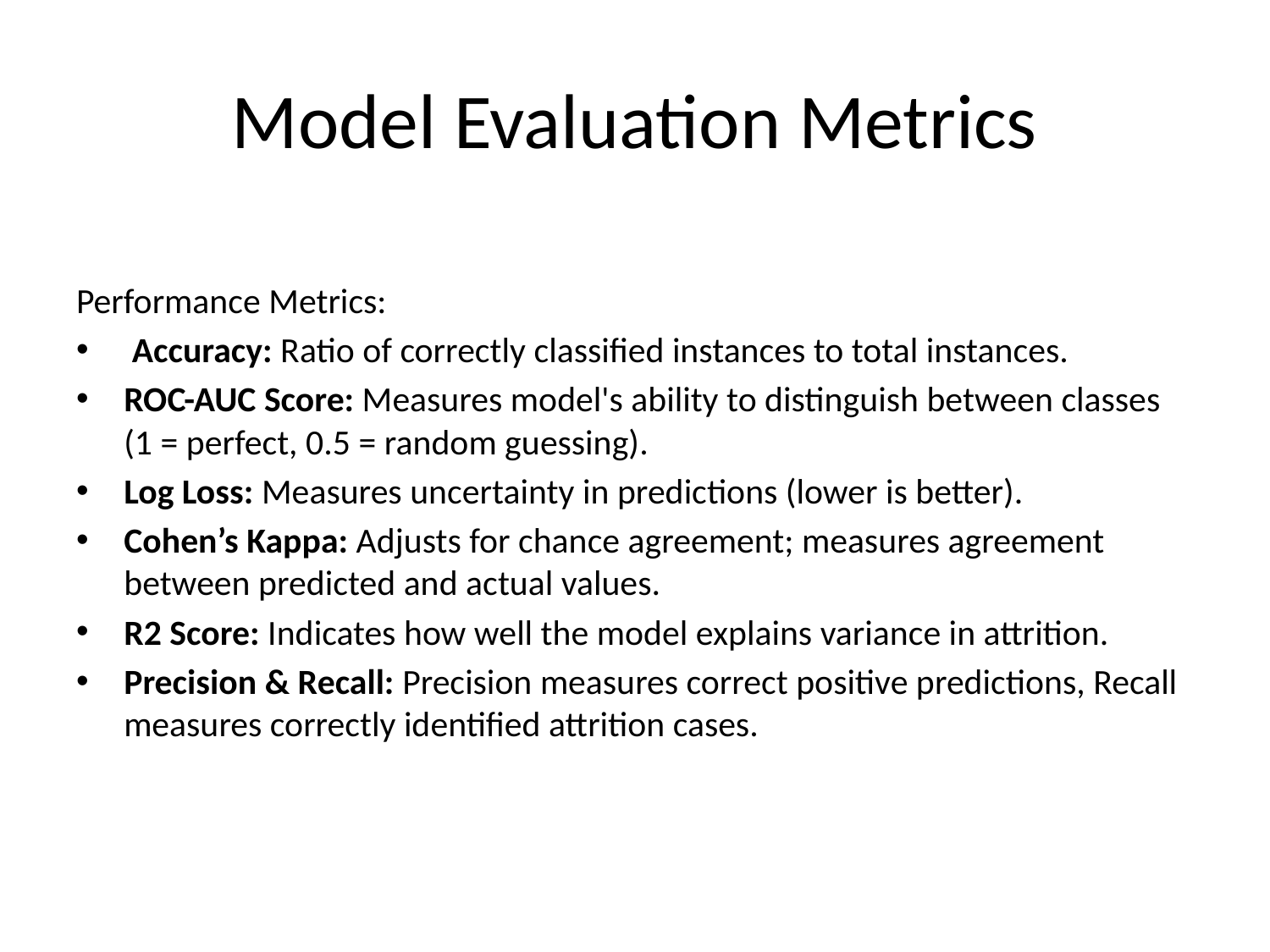

# Model Evaluation Metrics

Performance Metrics:
 Accuracy: Ratio of correctly classified instances to total instances.
ROC-AUC Score: Measures model's ability to distinguish between classes (1 = perfect, 0.5 = random guessing).
Log Loss: Measures uncertainty in predictions (lower is better).
Cohen’s Kappa: Adjusts for chance agreement; measures agreement between predicted and actual values.
R2 Score: Indicates how well the model explains variance in attrition.
Precision & Recall: Precision measures correct positive predictions, Recall measures correctly identified attrition cases.